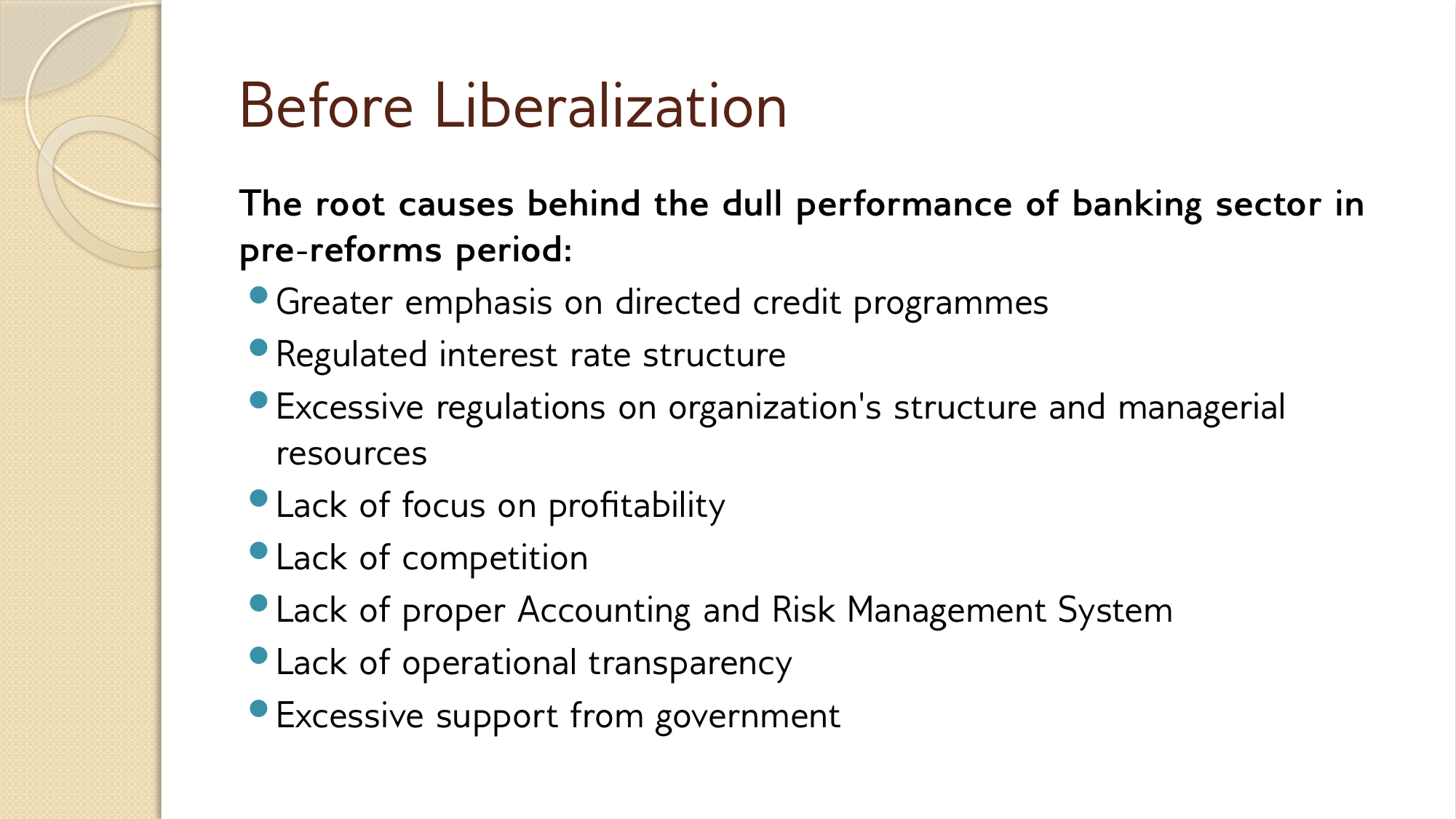

# Before Liberalization
The root causes behind the dull performance of banking sector in pre-reforms period:
Greater emphasis on directed credit programmes
Regulated interest rate structure
Excessive regulations on organization's structure and managerial resources
Lack of focus on profitability
Lack of competition
Lack of proper Accounting and Risk Management System
Lack of operational transparency
Excessive support from government